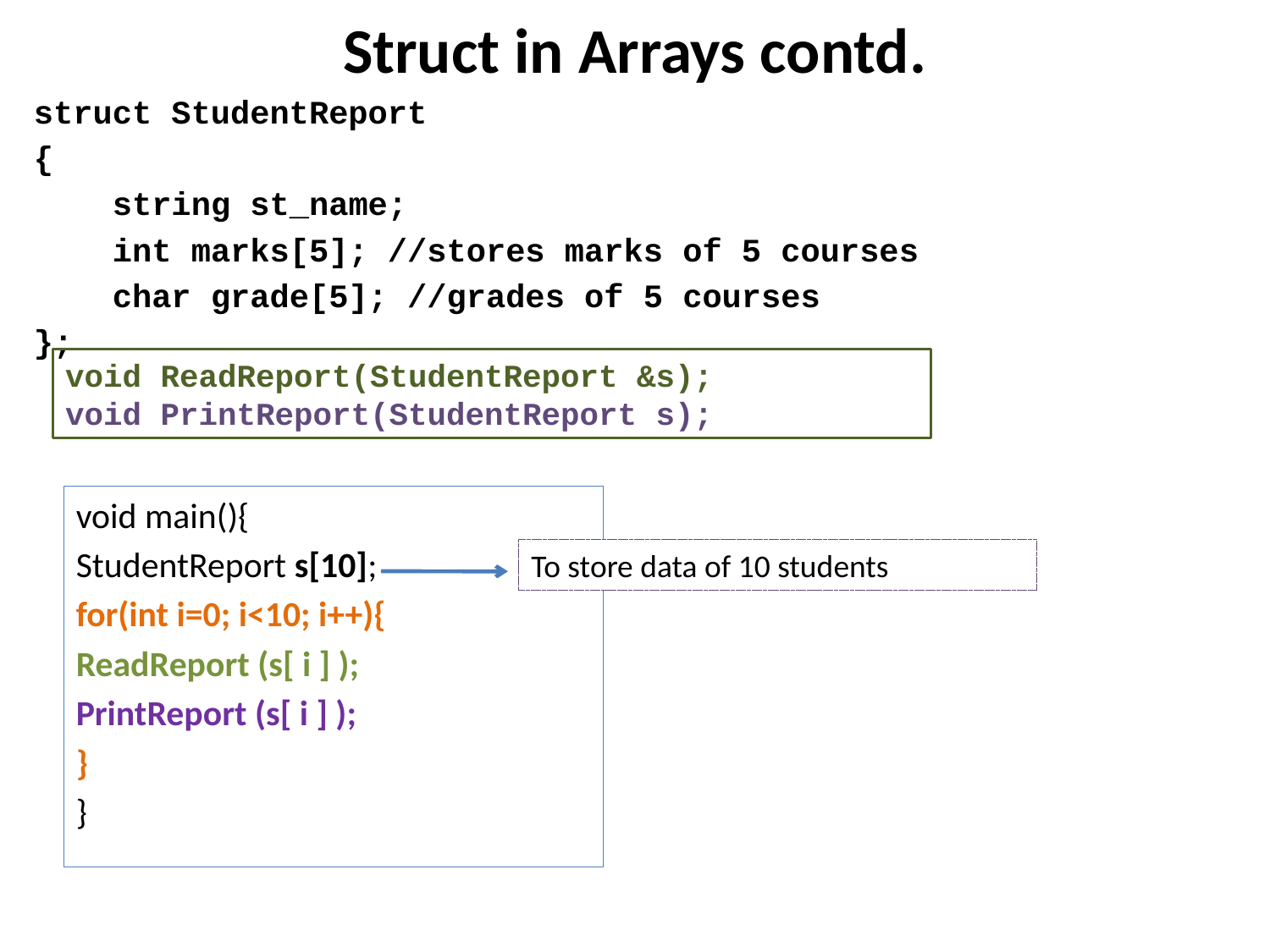

# Struct in Arrays contd.
struct StudentReport
{
    string st_name;
    int marks[5]; //stores marks of 5 courses
    char grade[5]; //grades of 5 courses
};

void ReadReport(StudentReport &s);
void PrintReport(StudentReport s);
void main(){
StudentReport s[10];
for(int i=0; i<10; i++){
ReadReport (s[ i ] );
PrintReport (s[ i ] );
}
}

To store data of 10 students